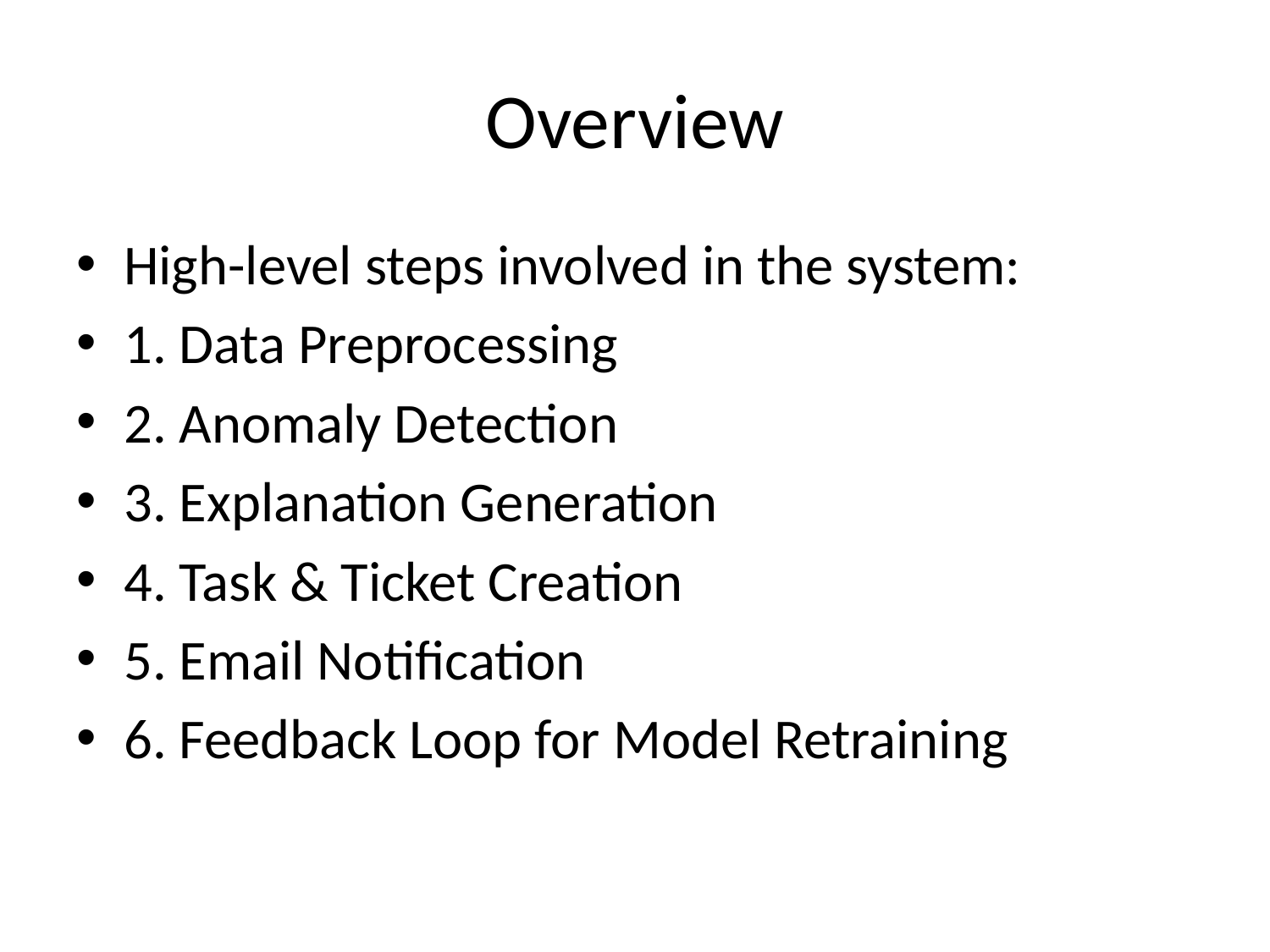

# Overview
High-level steps involved in the system:
1. Data Preprocessing
2. Anomaly Detection
3. Explanation Generation
4. Task & Ticket Creation
5. Email Notification
6. Feedback Loop for Model Retraining